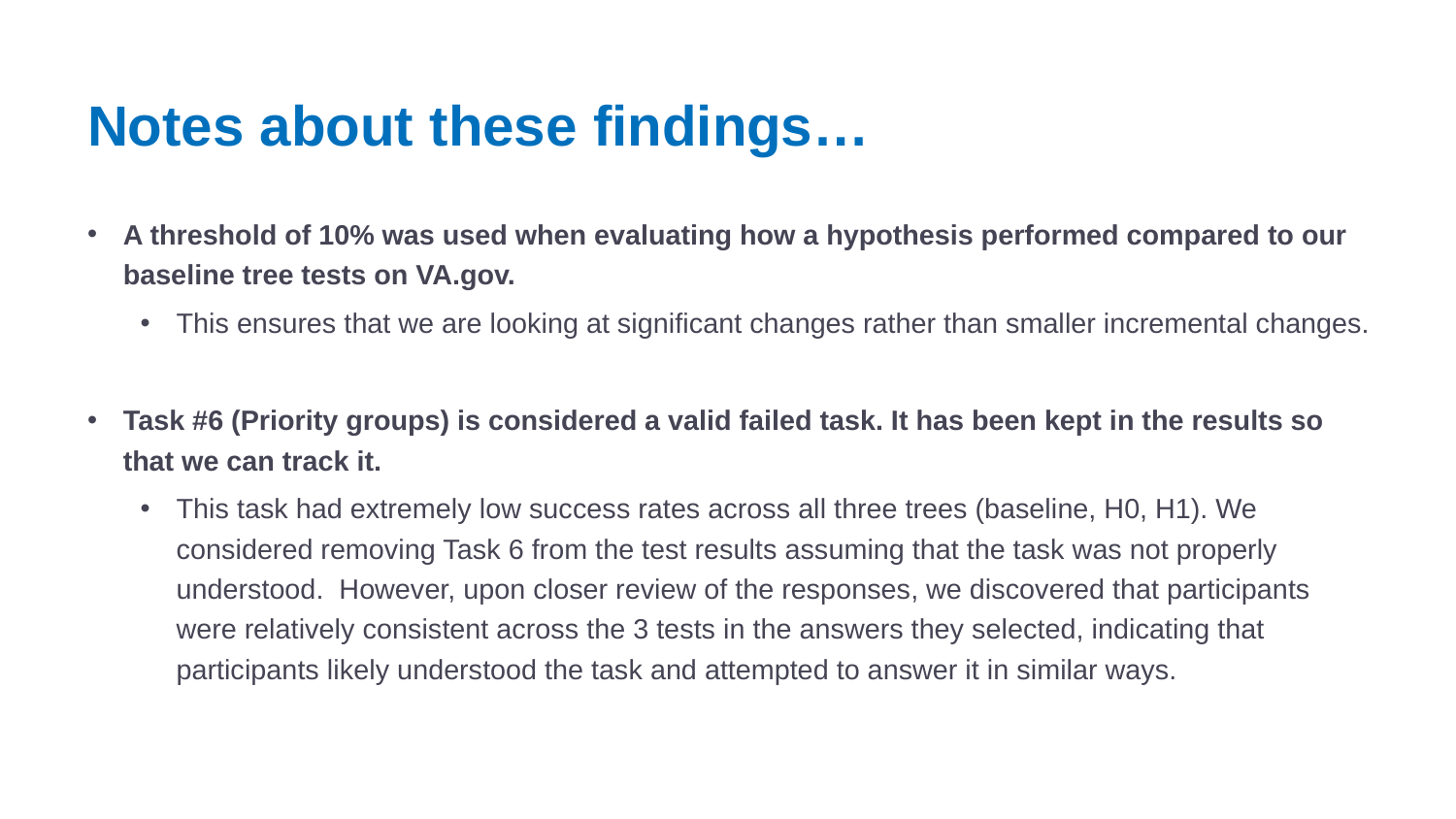

# Notes about these findings…
A threshold of 10% was used when evaluating how a hypothesis performed compared to our baseline tree tests on VA.gov.
This ensures that we are looking at significant changes rather than smaller incremental changes.

Task #6 (Priority groups) is considered a valid failed task. It has been kept in the results so that we can track it.
This task had extremely low success rates across all three trees (baseline, H0, H1). We considered removing Task 6 from the test results assuming that the task was not properly understood.  However, upon closer review of the responses, we discovered that participants were relatively consistent across the 3 tests in the answers they selected, indicating that participants likely understood the task and attempted to answer it in similar ways.